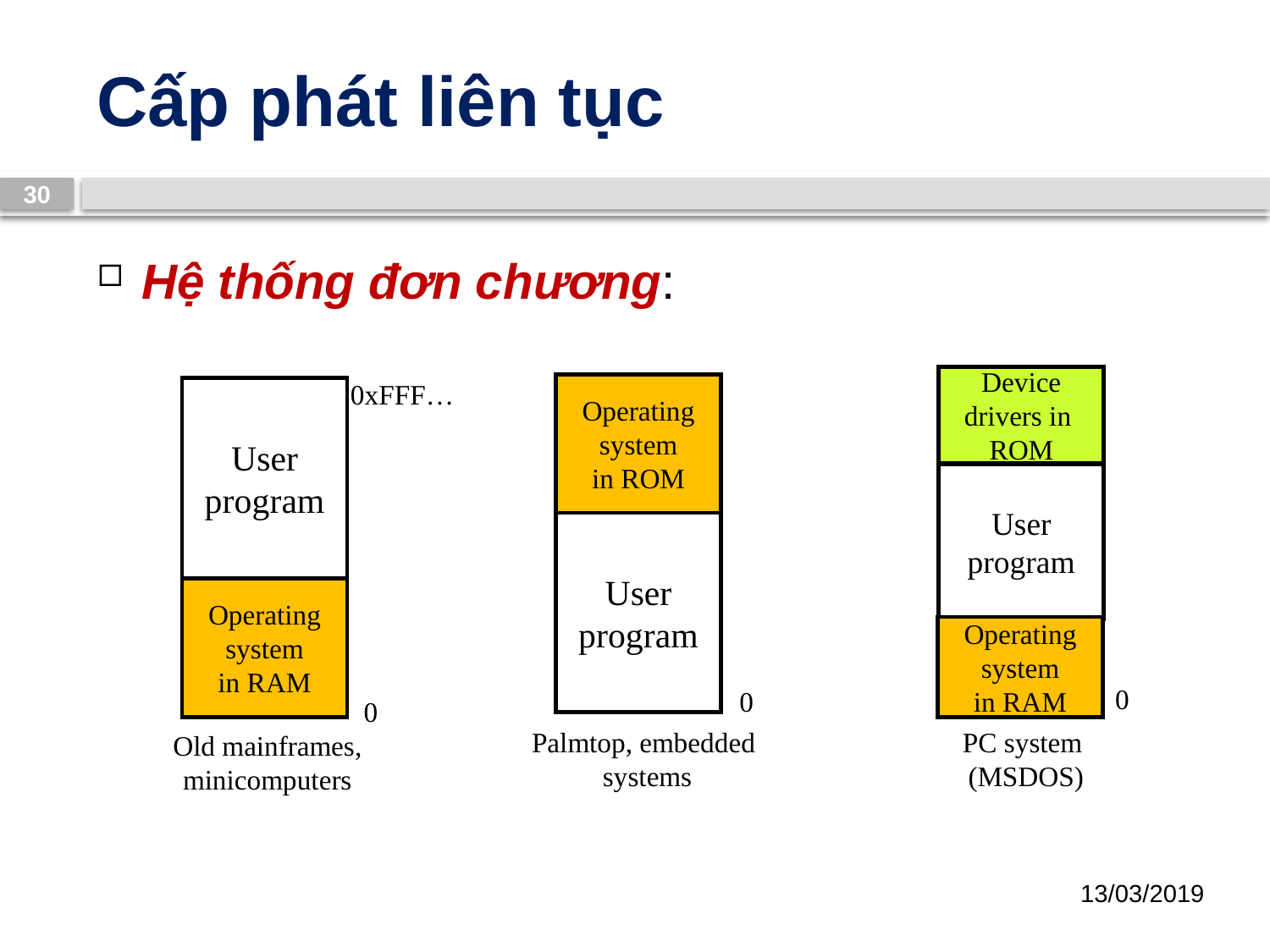

# Cấp phát liên tục
30
Hệ thống đơn chương:

Device
drivers in
ROM
0xFFF…
Operating
system
in ROM
User
program
User
program
User
program
Operating
system
in RAM
Operating
system
in RAM
0
0
0
Palmtop, embedded
systems
PC system
(MSDOS)
Old mainframes,
minicomputers
13/03/2019